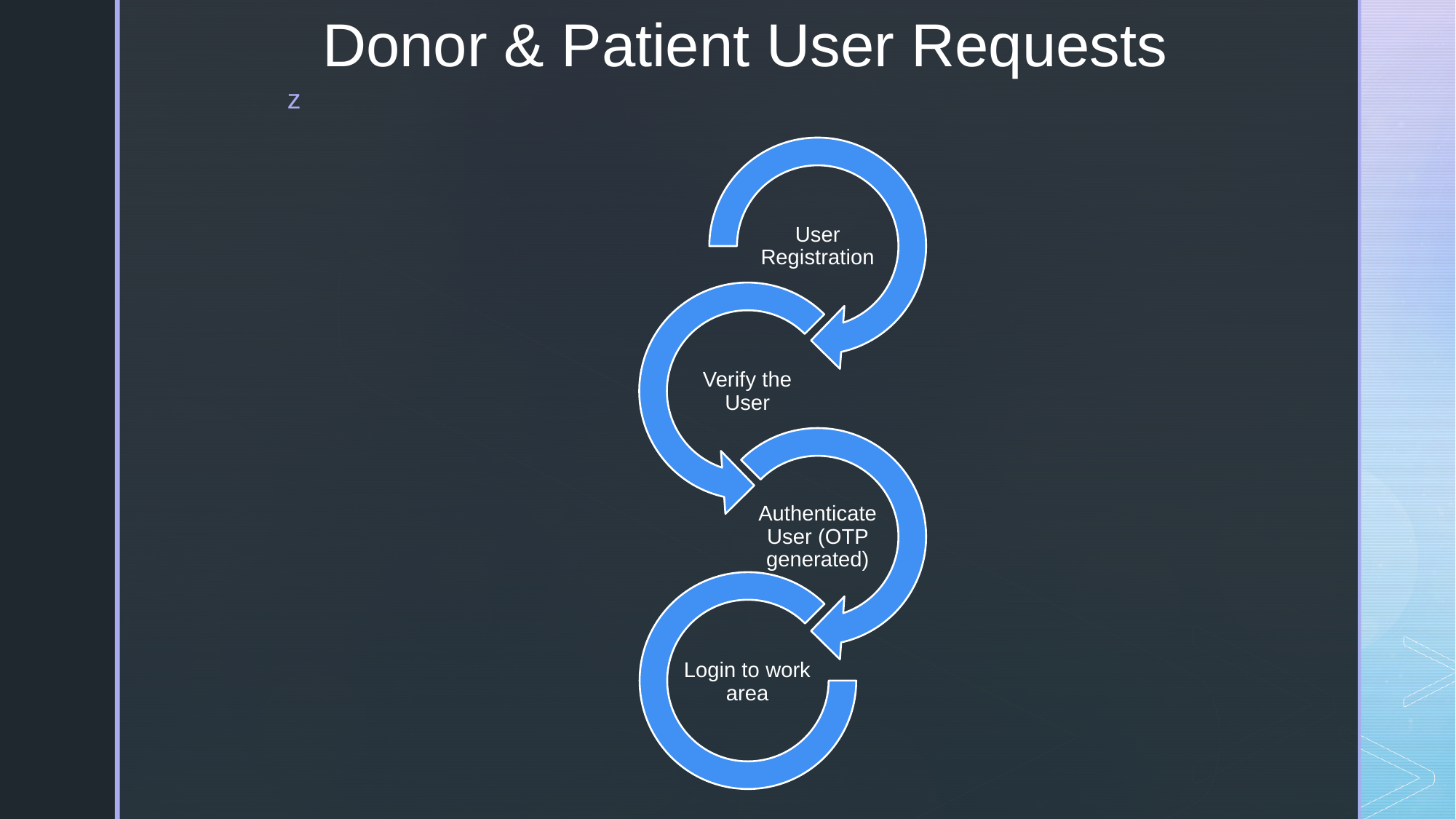

# Donor & Patient User Requests
User Registration
Verify the User
Authenticate User (OTP generated)
Login to work area